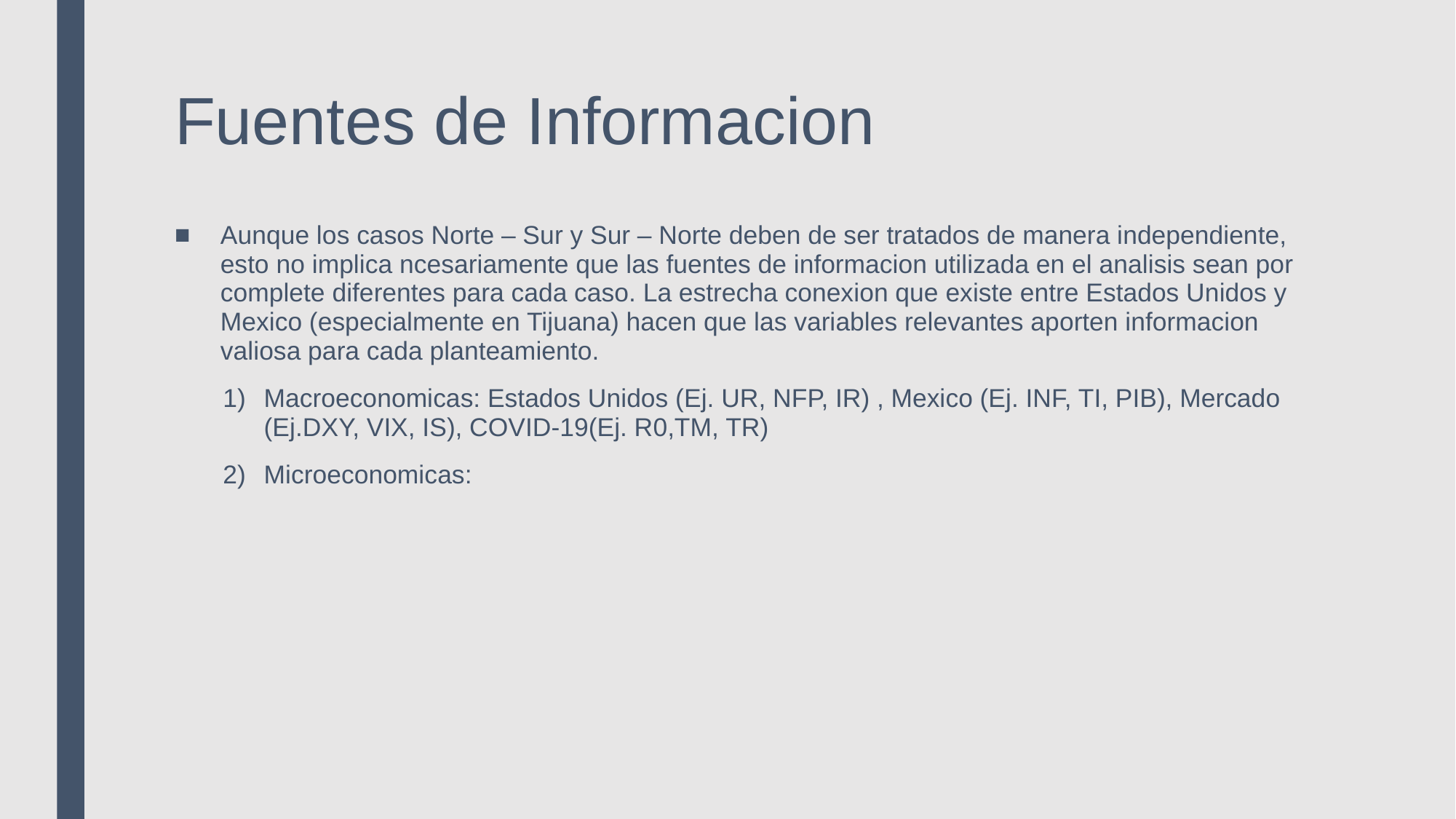

# Fuentes de Informacion

Aunque los casos Norte – Sur y Sur – Norte deben de ser tratados de manera independiente, esto no implica ncesariamente que las fuentes de informacion utilizada en el analisis sean por complete diferentes para cada caso. La estrecha conexion que existe entre Estados Unidos y Mexico (especialmente en Tijuana) hacen que las variables relevantes aporten informacion valiosa para cada planteamiento.
Macroeconomicas: Estados Unidos (Ej. UR, NFP, IR) , Mexico (Ej. INF, TI, PIB), Mercado (Ej.DXY, VIX, IS), COVID-19(Ej. R0,TM, TR)
Microeconomicas: